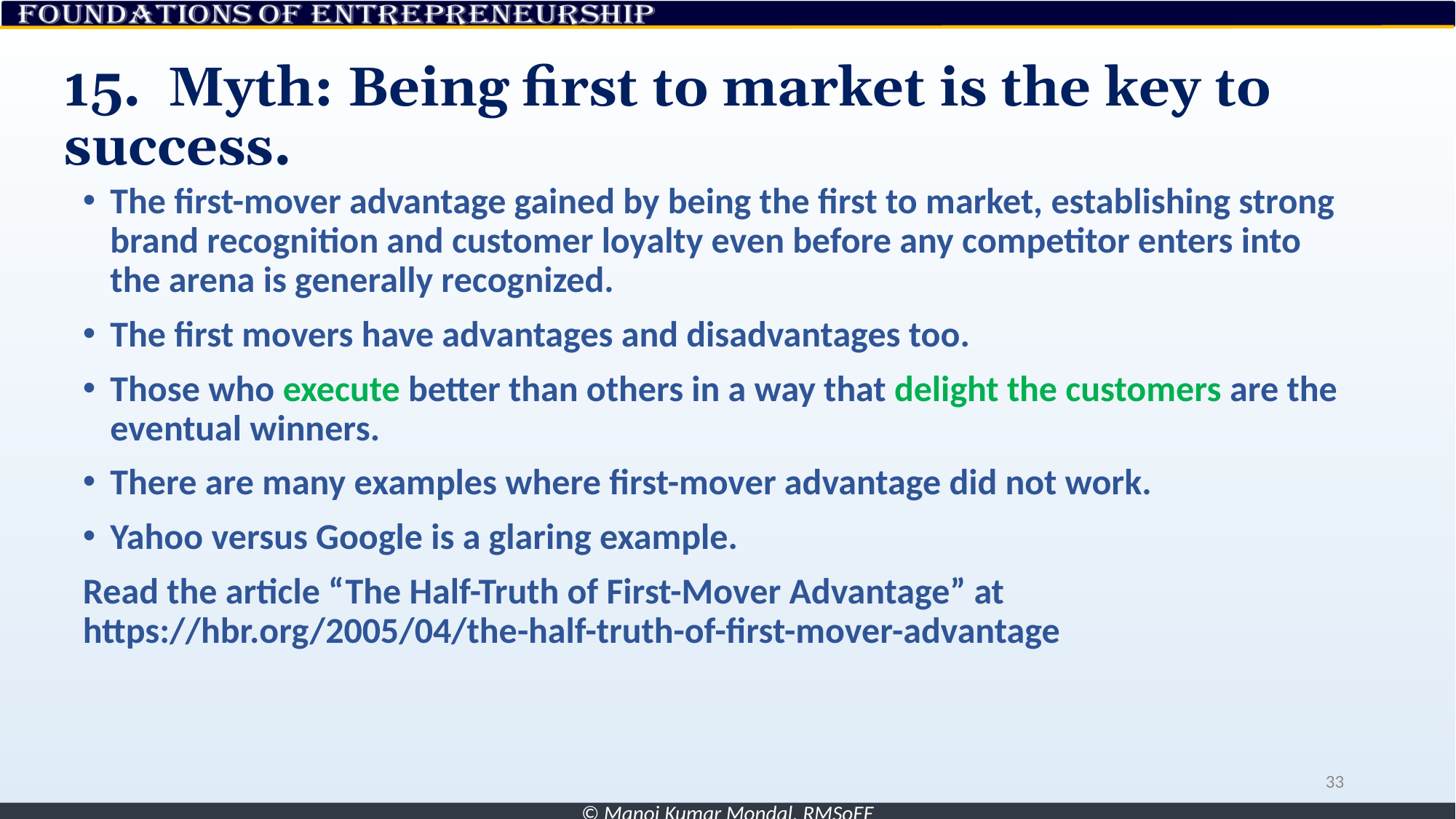

# 15.  Myth: Being first to market is the key to success.
The first-mover advantage gained by being the first to market, establishing strong brand recognition and customer loyalty even before any competitor enters into the arena is generally recognized.
The first movers have advantages and disadvantages too.
Those who execute better than others in a way that delight the customers are the eventual winners.
There are many examples where first-mover advantage did not work.
Yahoo versus Google is a glaring example.
Read the article “The Half-Truth of First-Mover Advantage” at https://hbr.org/2005/04/the-half-truth-of-first-mover-advantage
33